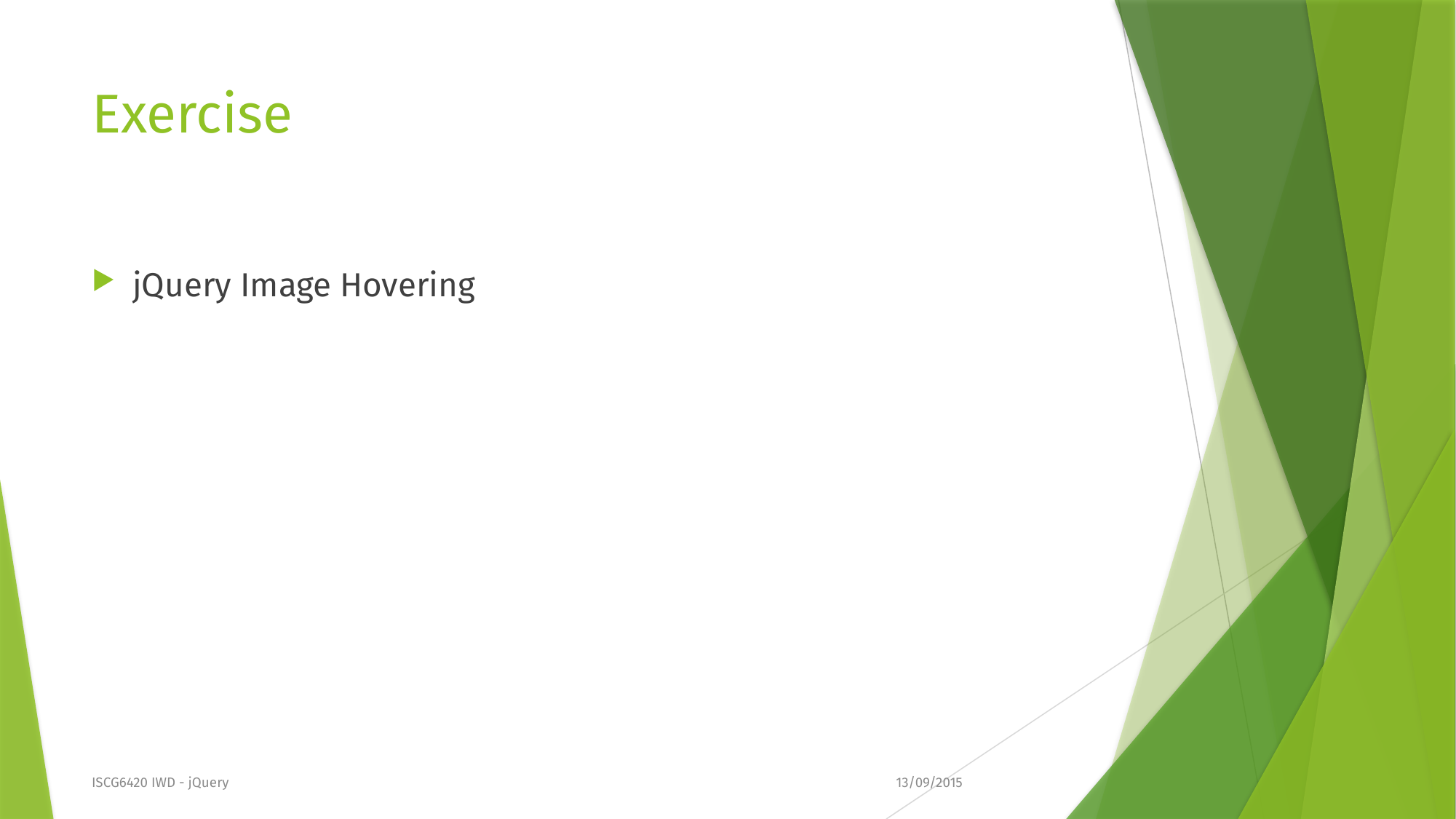

# Exercise
jQuery Image Hovering
13/09/2015
ISCG6420 IWD - jQuery